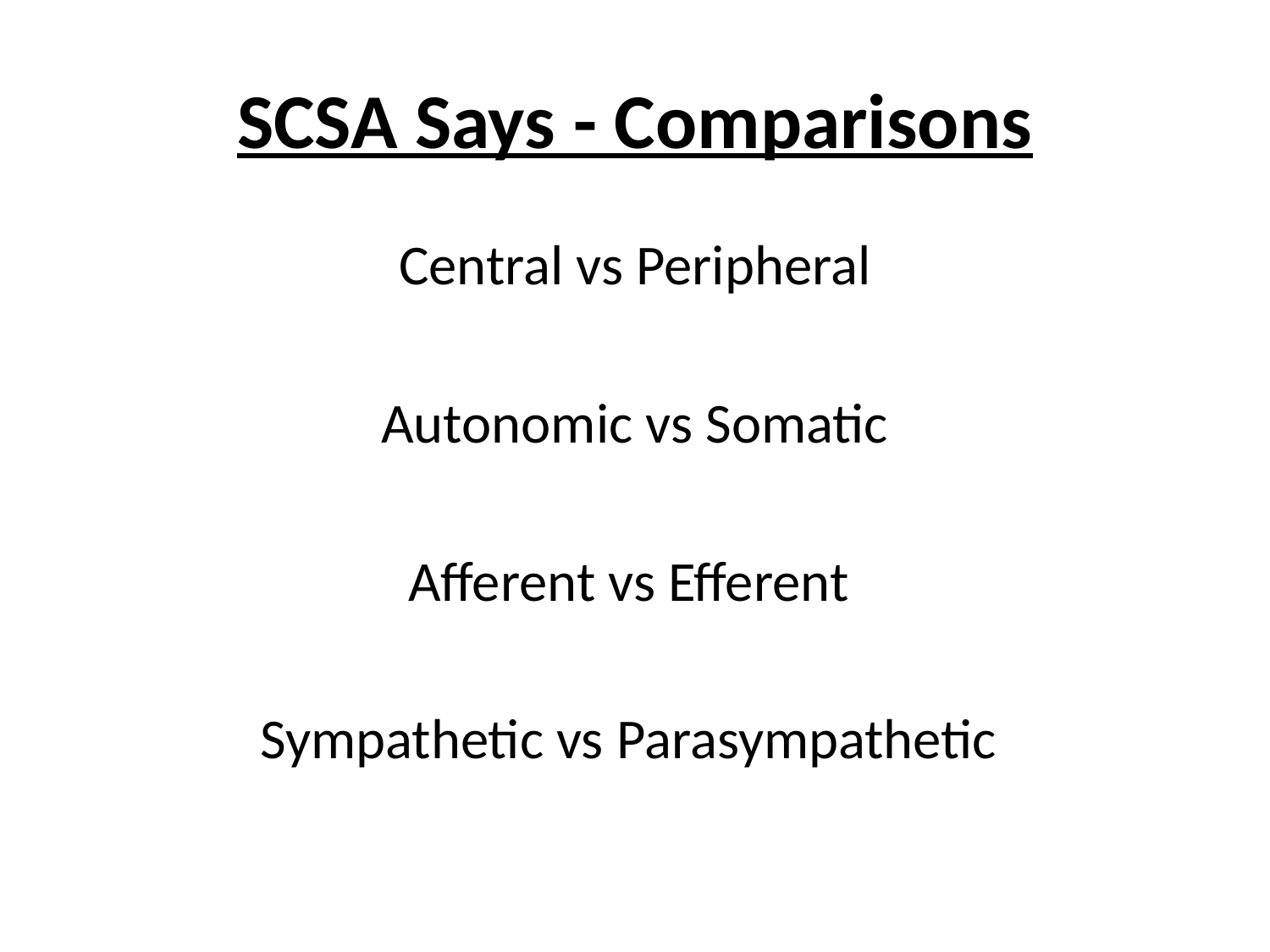

# SCSA Says - Comparisons
Central vs Peripheral

Autonomic vs Somatic

Afferent vs Efferent

Sympathetic vs Parasympathetic